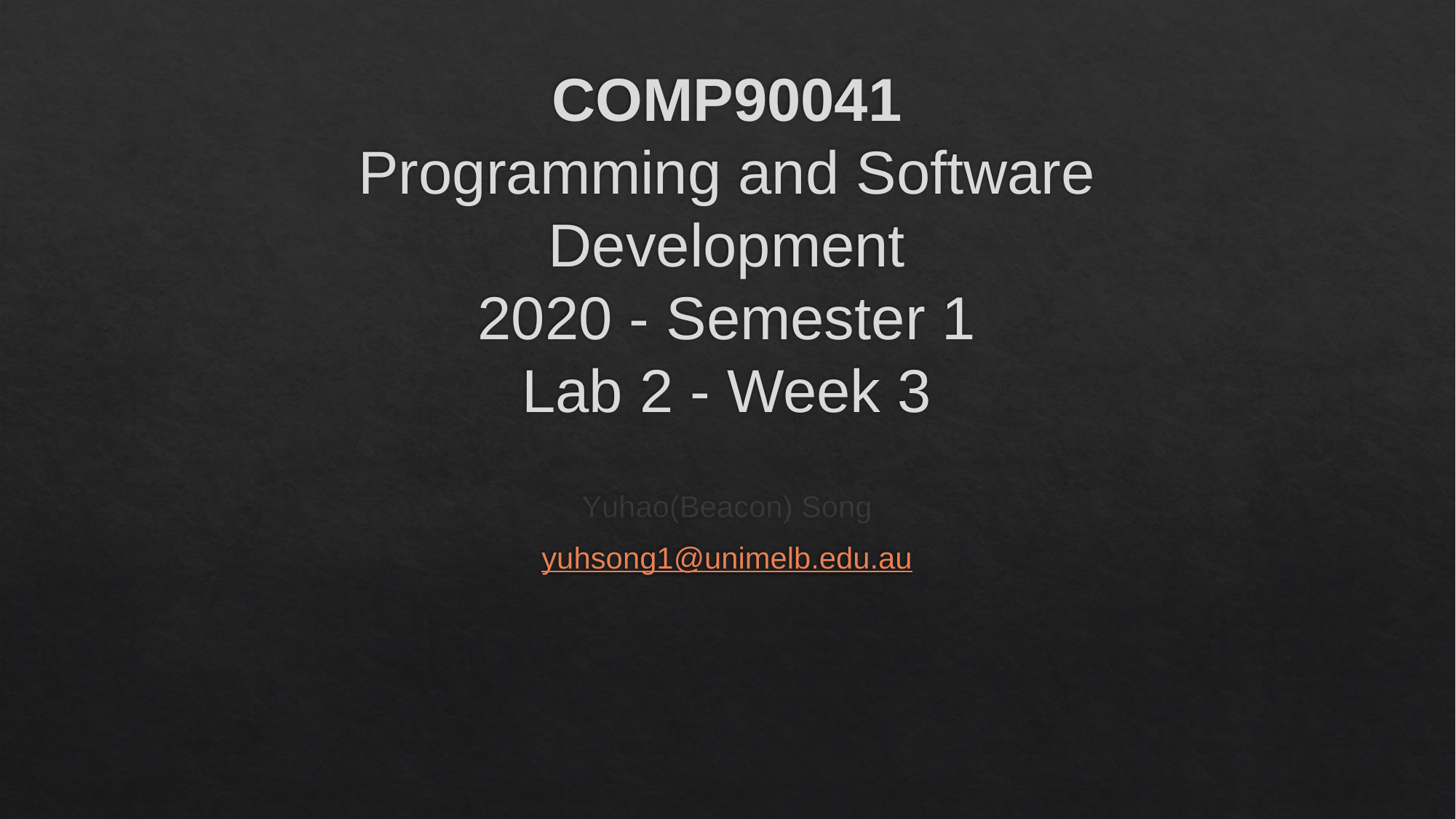

# COMP90041 Programming and Software Development 2020 - Semester 1 Lab 2 - Week 3

Yuhao(Beacon) Song
yuhsong1@unimelb.edu.au